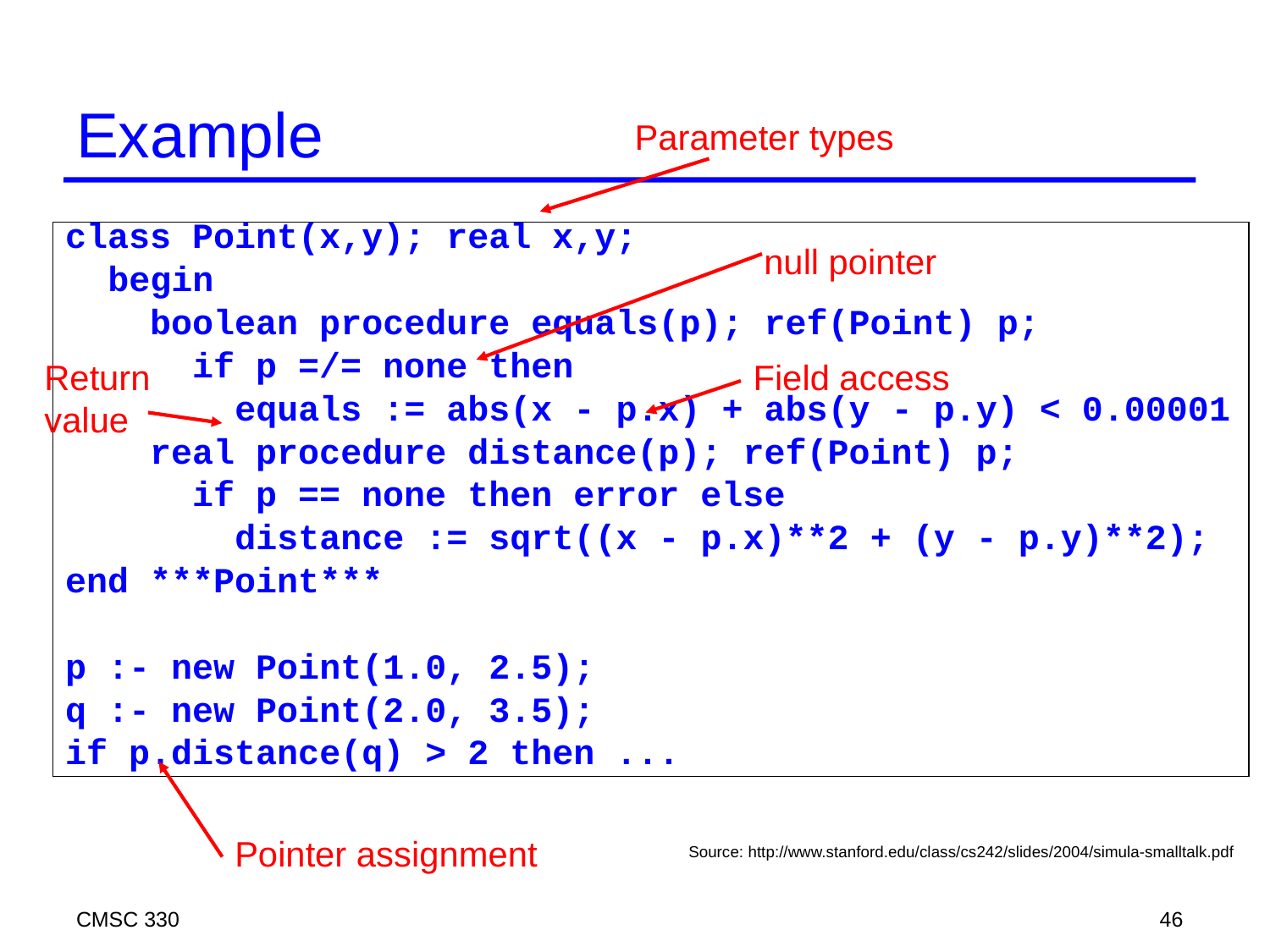

# Example
Parameter types

class Point(x,y); real x,y;
  begin
    boolean procedure equals(p); ref(Point) p;
      if p =/= none then
        equals := abs(x - p.x) + abs(y - p.y) < 0.00001
    real procedure distance(p); ref(Point) p;
      if p == none then error else
        distance := sqrt((x - p.x)**2 + (y - p.y)**2);
end ***Point***

p :- new Point(1.0, 2.5);
q :- new Point(2.0, 3.5);
if p.distance(q) > 2 then ...
null pointer

Return
value
Field access

Pointer assignment
Source: http://www.stanford.edu/class/cs242/slides/2004/simula-smalltalk.pdf
CMSC 330
46